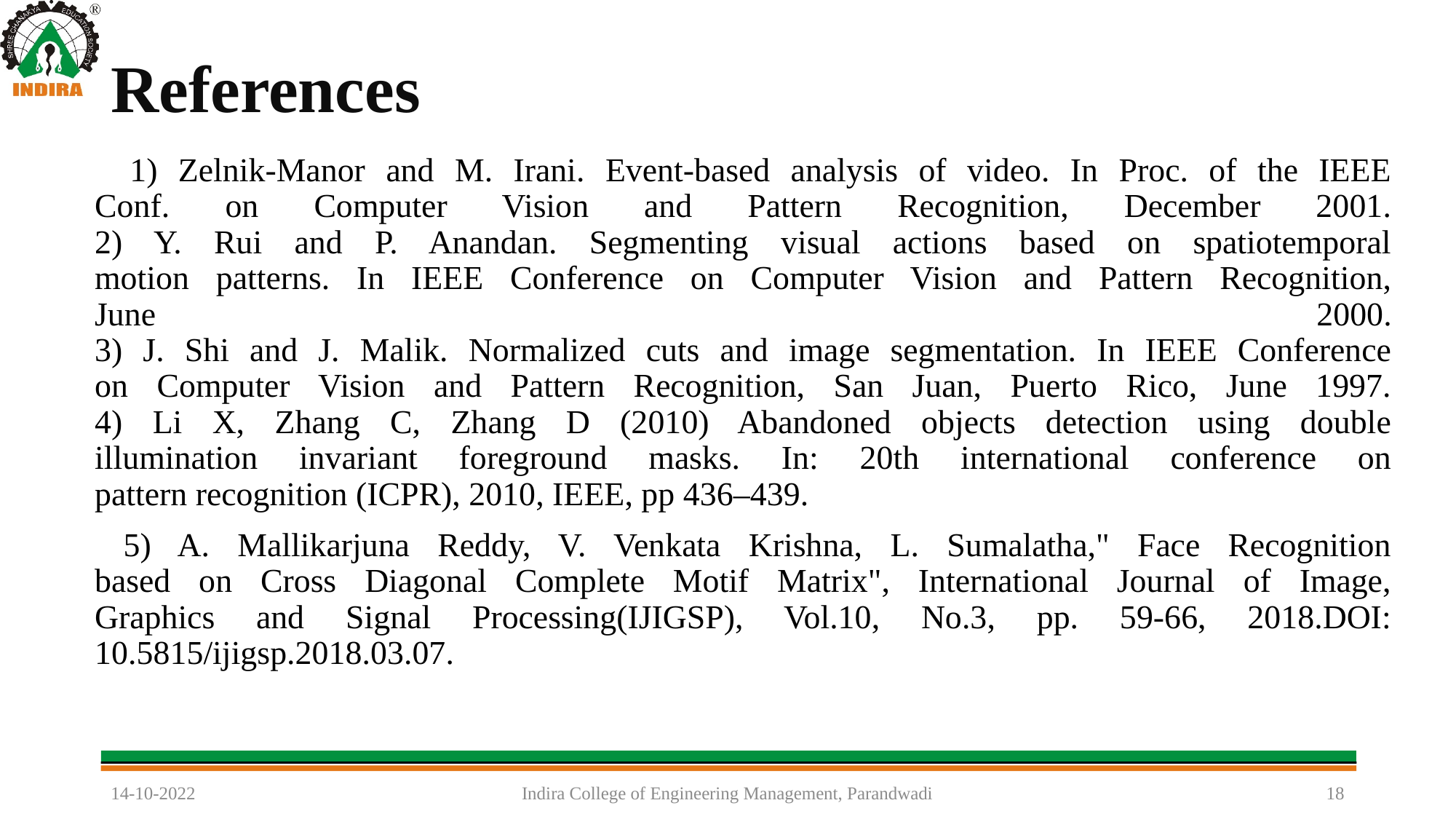

# References
   1) Zelnik-Manor and M. Irani. Event-based analysis of video. In Proc. of the IEEE
Conf. on Computer Vision and Pattern Recognition, December 2001.
2) Y. Rui and P. Anandan. Segmenting visual actions based on spatiotemporal
motion patterns. In IEEE Conference on Computer Vision and Pattern Recognition,
June 2000.
3) J. Shi and J. Malik. Normalized cuts and image segmentation. In IEEE Conference
on Computer Vision and Pattern Recognition, San Juan, Puerto Rico, June 1997.
4) Li X, Zhang C, Zhang D (2010) Abandoned objects detection using double
illumination invariant foreground masks. In: 20th international conference on
pattern recognition (ICPR), 2010, IEEE, pp 436–439.
  5) A. Mallikarjuna Reddy, V. Venkata Krishna, L. Sumalatha," Face Recognition
based on Cross Diagonal Complete Motif Matrix", International Journal of Image,
Graphics and Signal Processing(IJIGSP), Vol.10, No.3, pp. 59-66, 2018.DOI:
10.5815/ijigsp.2018.03.07.

14-10-2022
Indira College of Engineering Management, Parandwadi
18